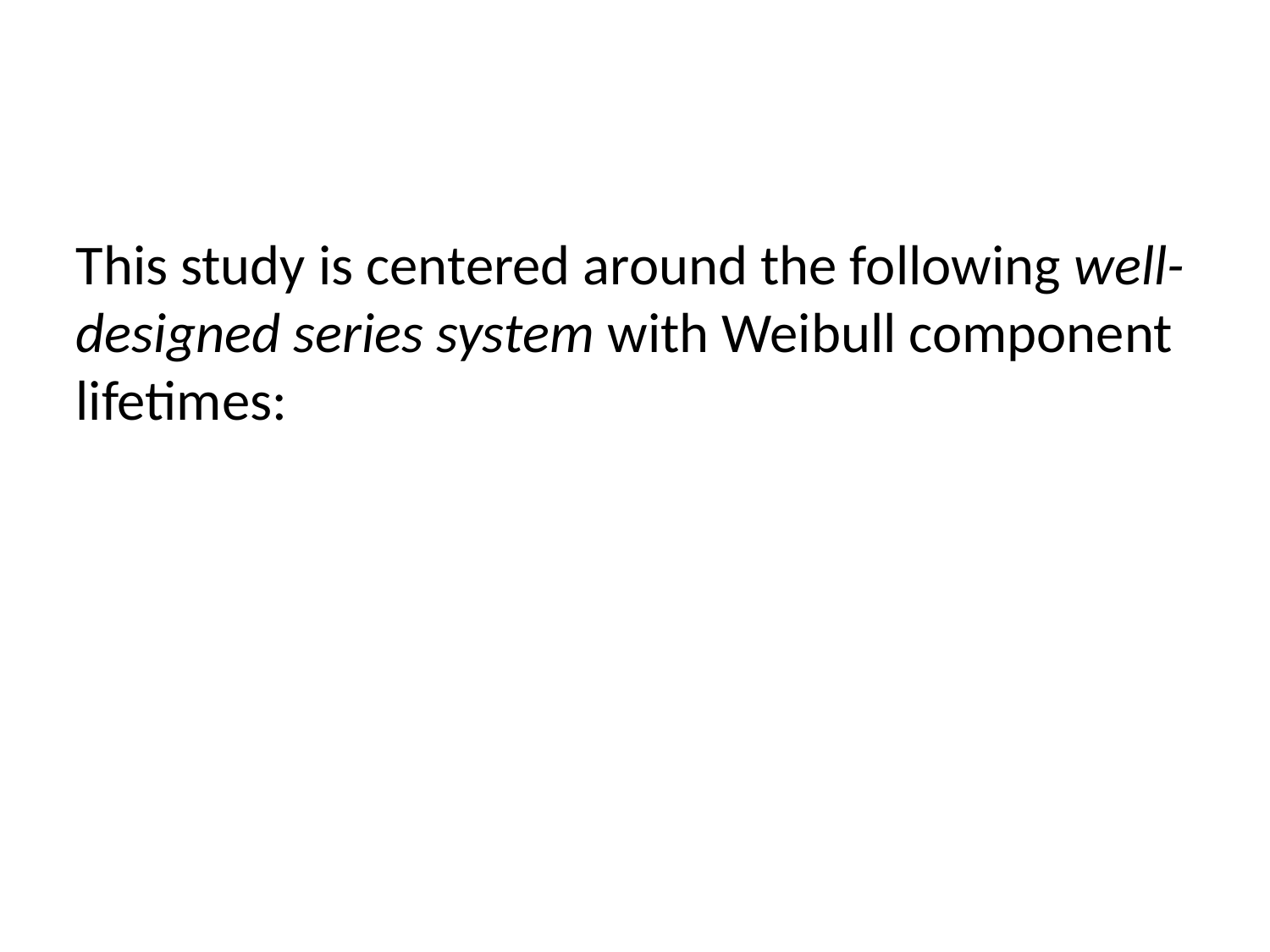

# This study is centered around the following well-designed series system with Weibull component lifetimes: